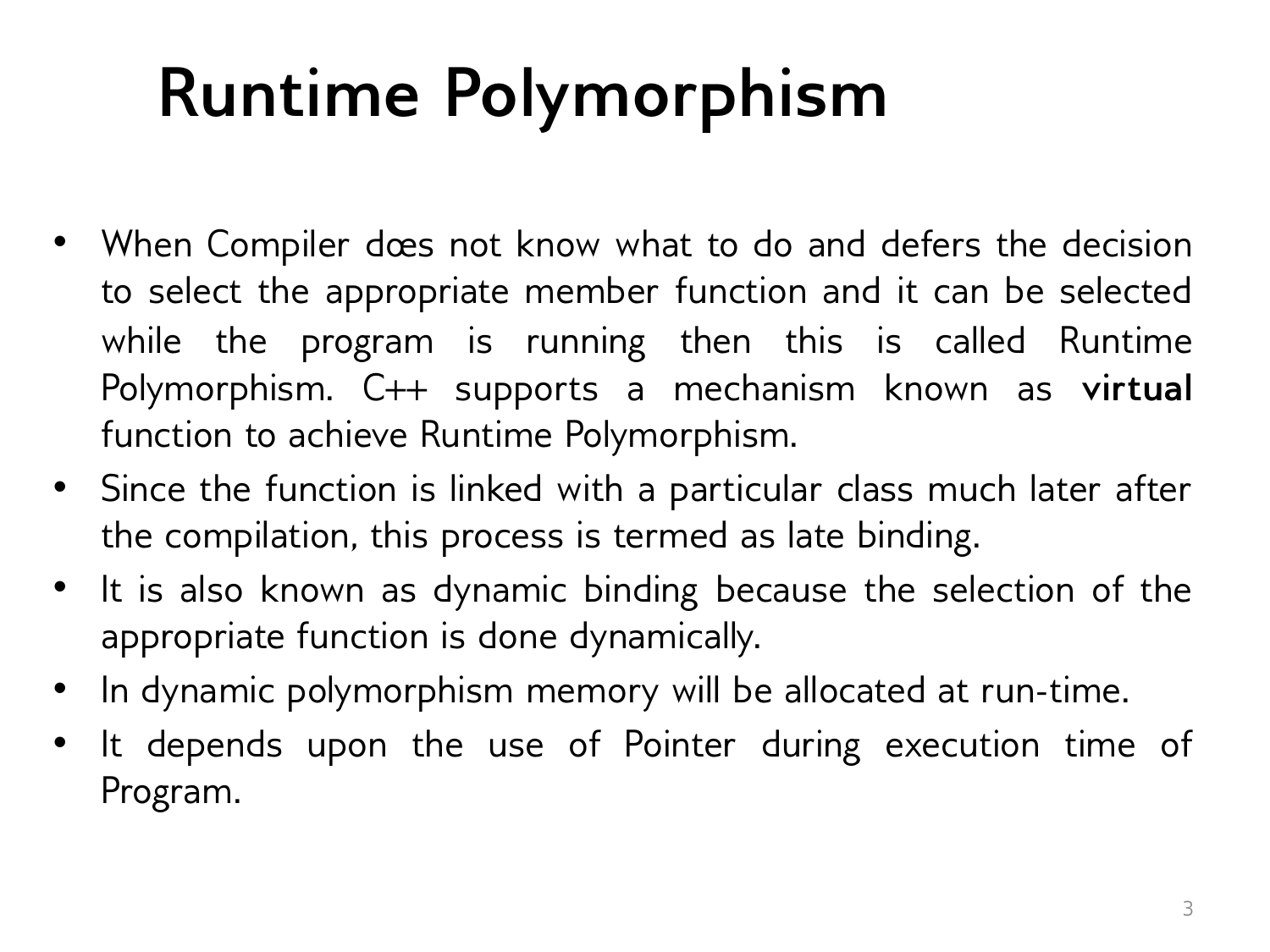

Runtime Polymorphism
When Compiler does not know what to do and defers the decision to select the appropriate member function and it can be selected while the program is running then this is called Runtime Polymorphism. C++ supports a mechanism known as virtual function to achieve Runtime Polymorphism.
Since the function is linked with a particular class much later after the compilation, this process is termed as late binding.
It is also known as dynamic binding because the selection of the appropriate function is done dynamically.
In dynamic polymorphism memory will be allocated at run-time.
It depends upon the use of Pointer during execution time of Program.

3